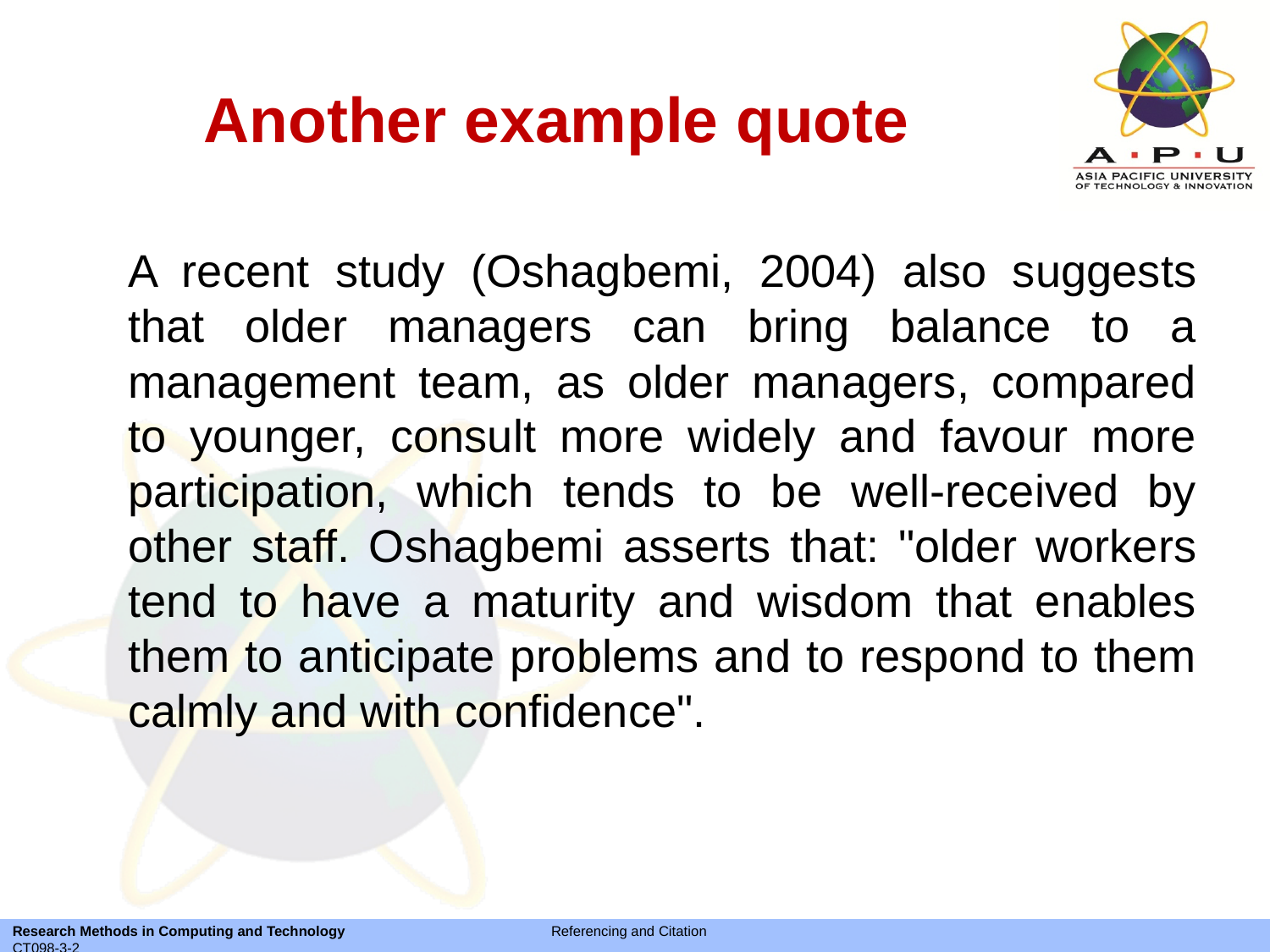

# Another example quote
	A recent study (Oshagbemi, 2004) also suggests that older managers can bring balance to a management team, as older managers, compared to younger, consult more widely and favour more participation, which tends to be well-received by other staff. Oshagbemi asserts that: "older workers tend to have a maturity and wisdom that enables them to anticipate problems and to respond to them calmly and with confidence".